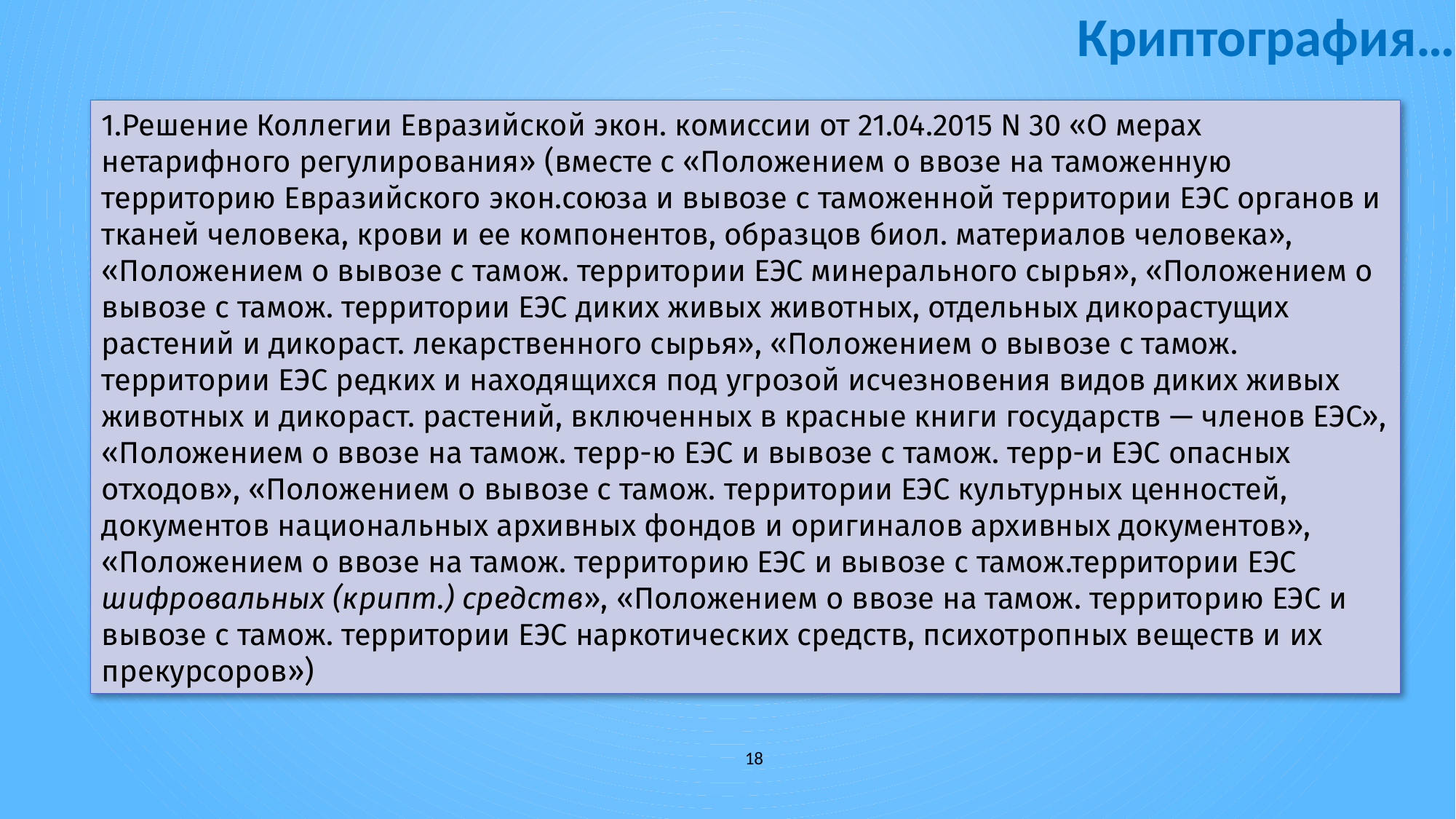

# Криптография…
Решение Коллегии Евразийской экон. комиссии от 21.04.2015 N 30 «О мерах нетарифного регулирования» (вместе с «Положением о ввозе на таможенную территорию Евразийского экон.союза и вывозе с таможенной территории ЕЭС органов и тканей человека, крови и ее компонентов, образцов биол. материалов человека», «Положением о вывозе с тамож. территории ЕЭС минерального сырья», «Положением о вывозе с тамож. территории ЕЭС диких живых животных, отдельных дикорастущих растений и дикораст. лекарственного сырья», «Положением о вывозе с тамож. территории ЕЭС редких и находящихся под угрозой исчезновения видов диких живых животных и дикораст. растений, включенных в красные книги государств — членов ЕЭС», «Положением о ввозе на тамож. терр-ю ЕЭС и вывозе с тамож. терр-и ЕЭС опасных отходов», «Положением о вывозе с тамож. территории ЕЭС культурных ценностей, документов национальных архивных фондов и оригиналов архивных документов», «Положением о ввозе на тамож. территорию ЕЭС и вывозе с тамож.территории ЕЭС шифровальных (крипт.) средств», «Положением о ввозе на тамож. территорию ЕЭС и вывозе с тамож. территории ЕЭС наркотических средств, психотропных веществ и их прекурсоров»)
18